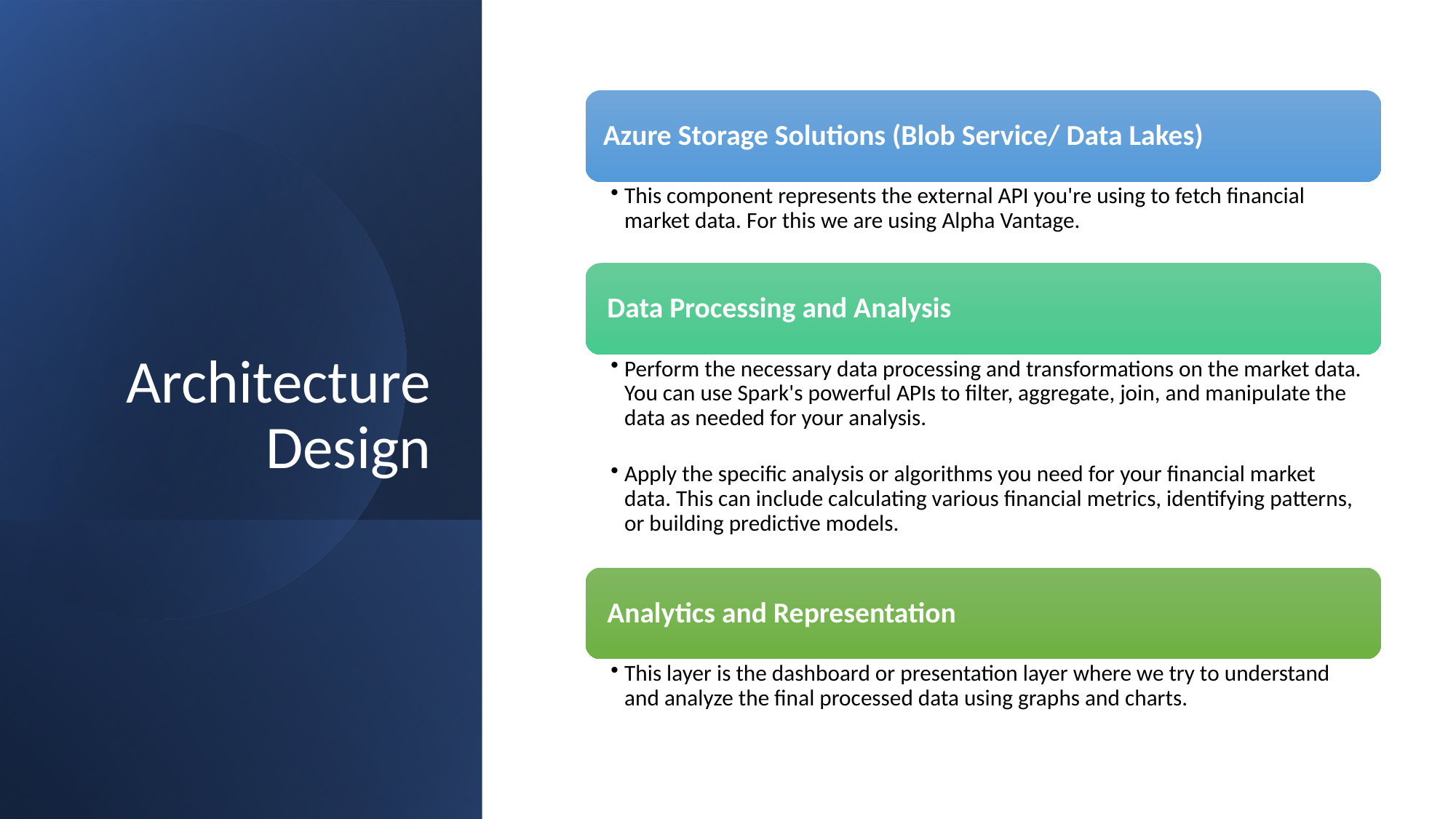

Azure Storage Solutions (Blob Service/ Data Lakes)
This component represents the external API you're using to fetch financial market data. For this we are using Alpha Vantage.
Data Processing and Analysis
Perform the necessary data processing and transformations on the market data. You can use Spark's powerful APIs to filter, aggregate, join, and manipulate the data as needed for your analysis.
Apply the specific analysis or algorithms you need for your financial market data. This can include calculating various financial metrics, identifying patterns, or building predictive models.
Analytics and Representation
This layer is the dashboard or presentation layer where we try to understand and analyze the final processed data using graphs and charts.

# Architecture Design